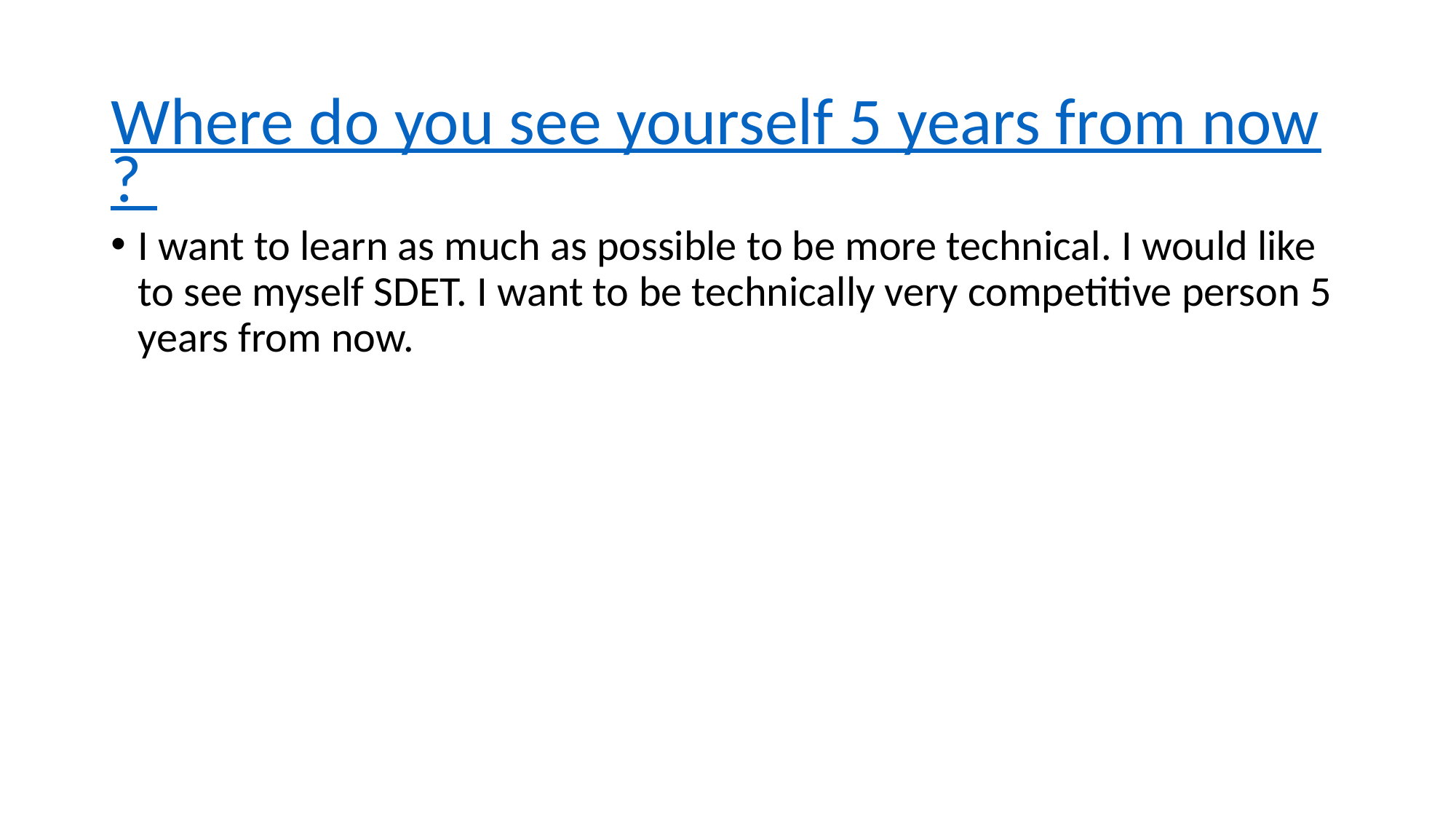

# Where do you see yourself 5 years from now?
I want to learn as much as possible to be more technical. I would like to see myself SDET. I want to be technically very competitive person 5 years from now.